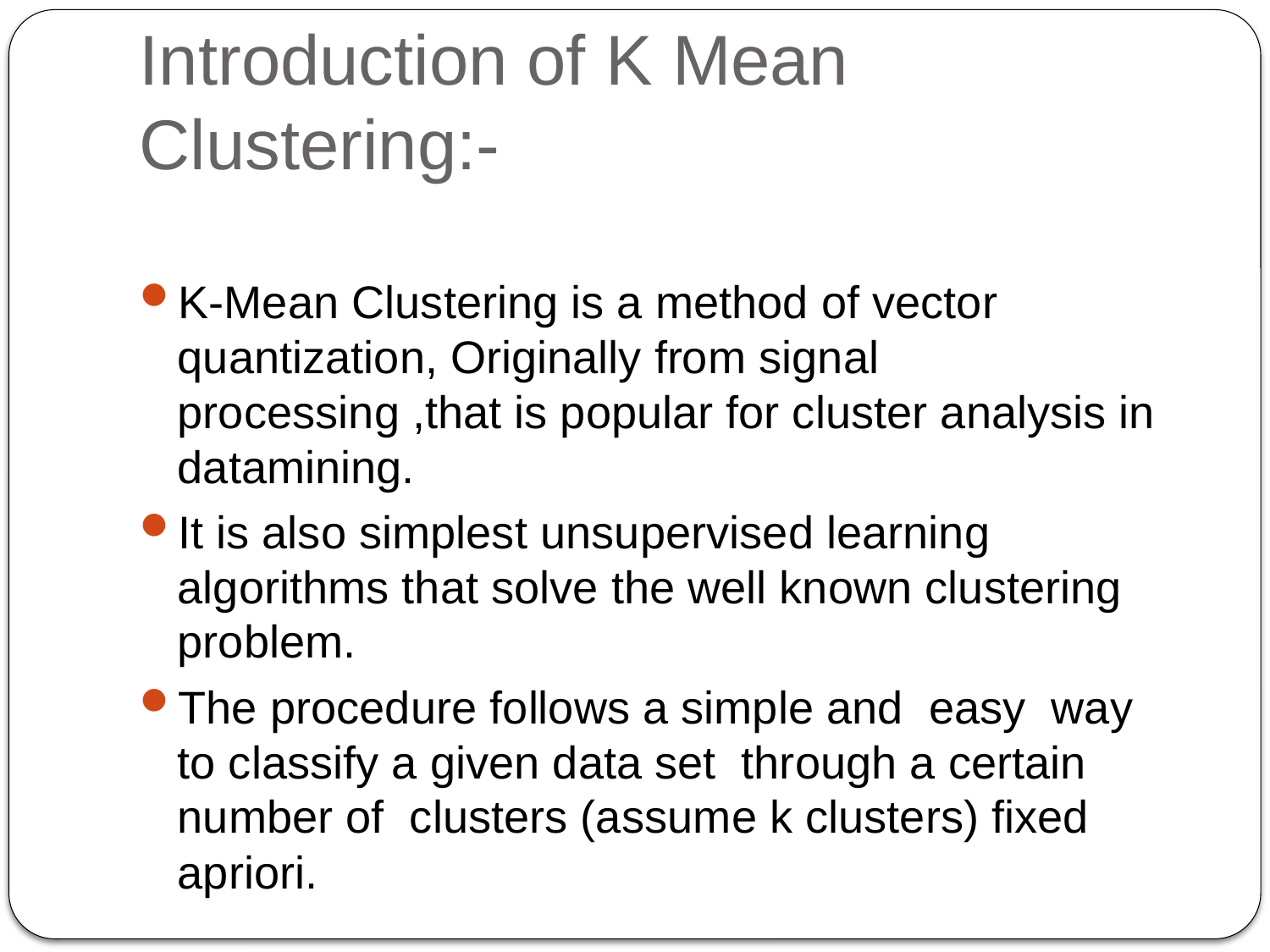

# Introduction of K Mean Clustering:-

K-Mean Clustering is a method of vector quantization, Originally from signal processing ,that is popular for cluster analysis in datamining.
It is also simplest unsupervised learning algorithms that solve the well known clustering problem.
The procedure follows a simple and  easy  way  to classify a given data set  through a certain number of  clusters (assume k clusters) fixed apriori.